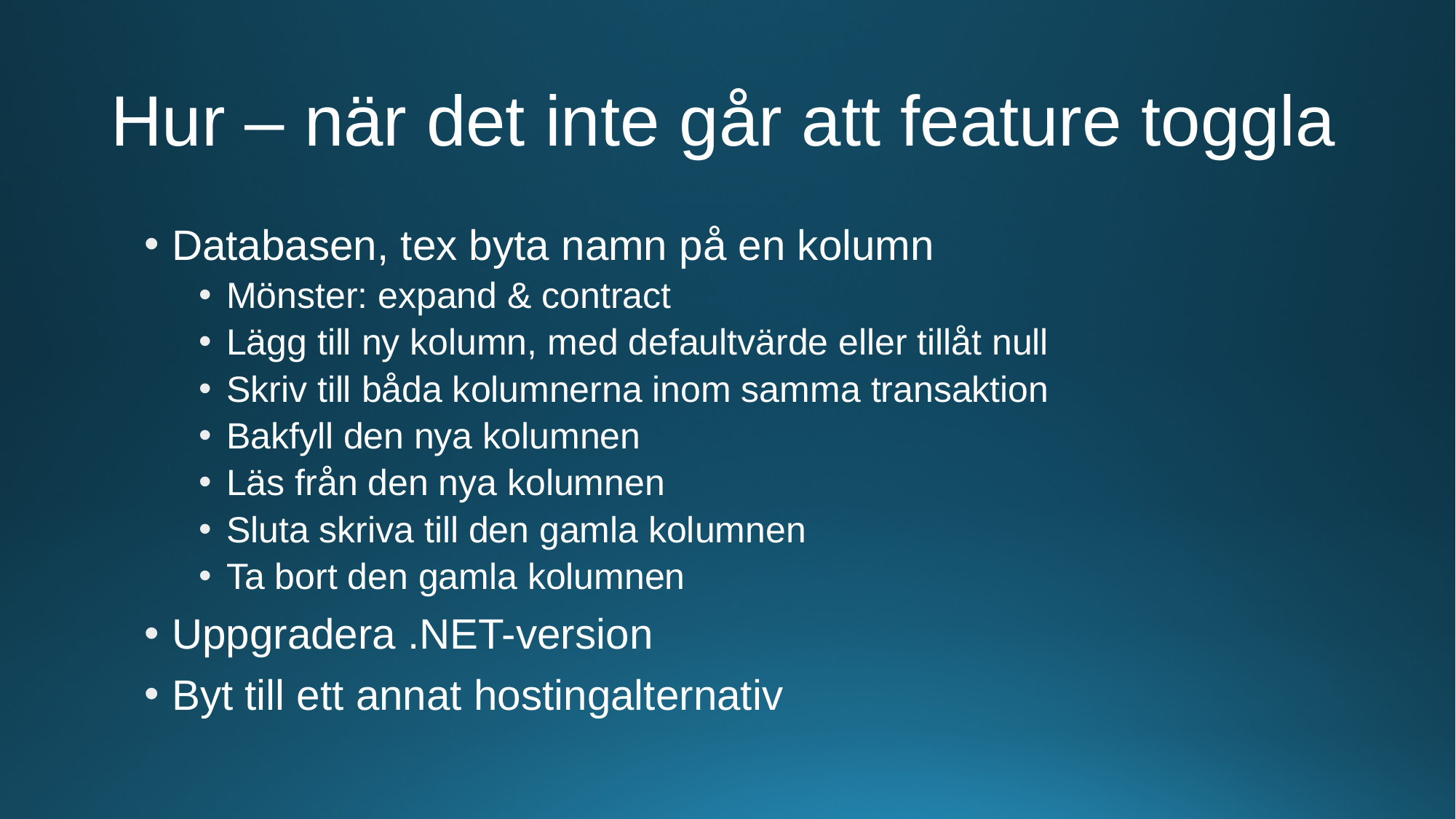

# Hur – när det inte går att feature toggla
Databasen, tex byta namn på en kolumn
Mönster: expand & contract
Lägg till ny kolumn, med defaultvärde eller tillåt null
Skriv till båda kolumnerna inom samma transaktion
Bakfyll den nya kolumnen
Läs från den nya kolumnen
Sluta skriva till den gamla kolumnen
Ta bort den gamla kolumnen
Uppgradera .NET-version
Byt till ett annat hostingalternativ